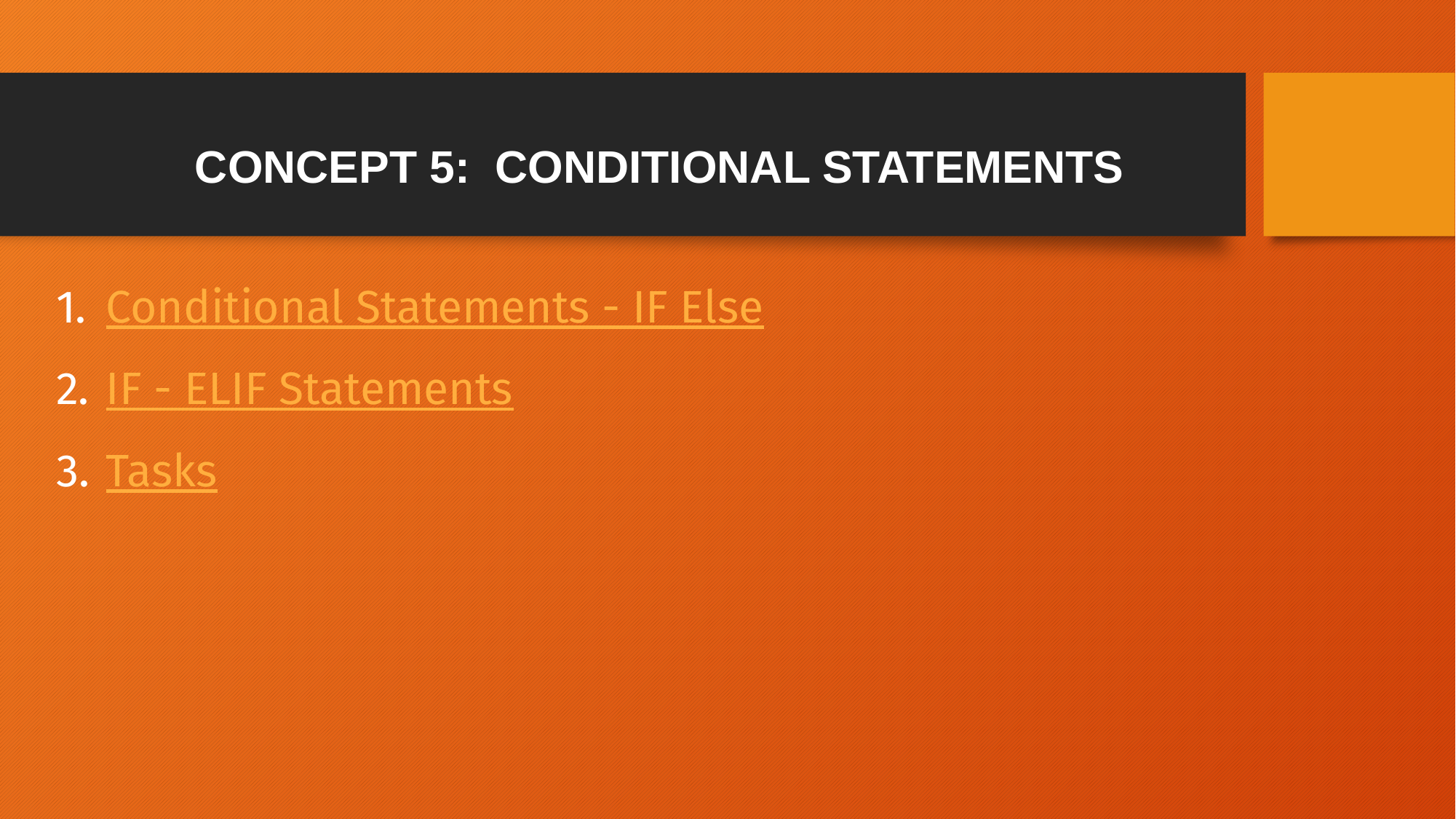

# CONCEPT 5:  CONDITIONAL STATEMENTS
Conditional Statements - IF Else
IF - ELIF Statements
Tasks